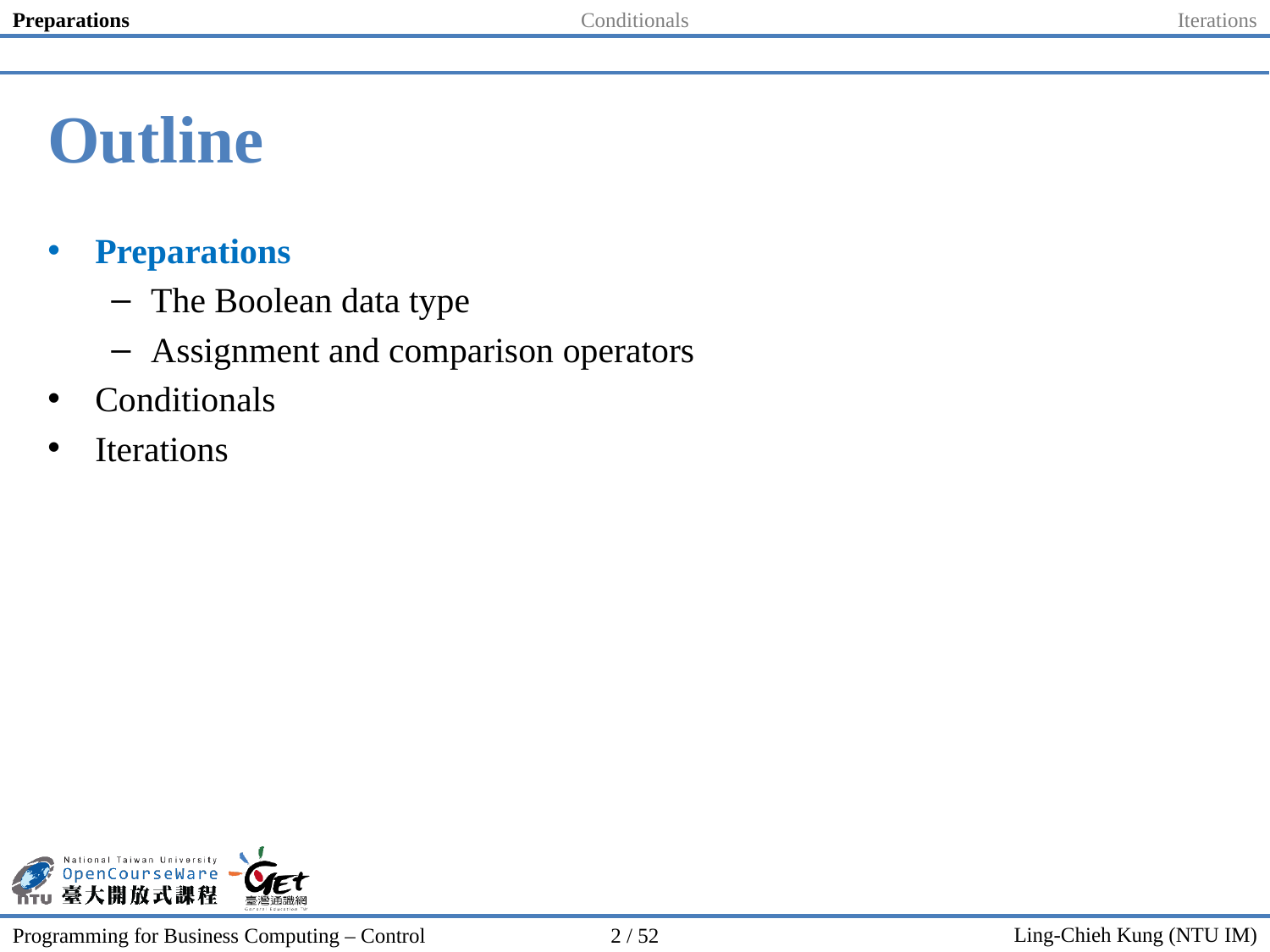

Preparations
Conditionals
Iterations

# Outline
Preparations
The Boolean data type
Assignment and comparison operators
Conditionals
Iterations